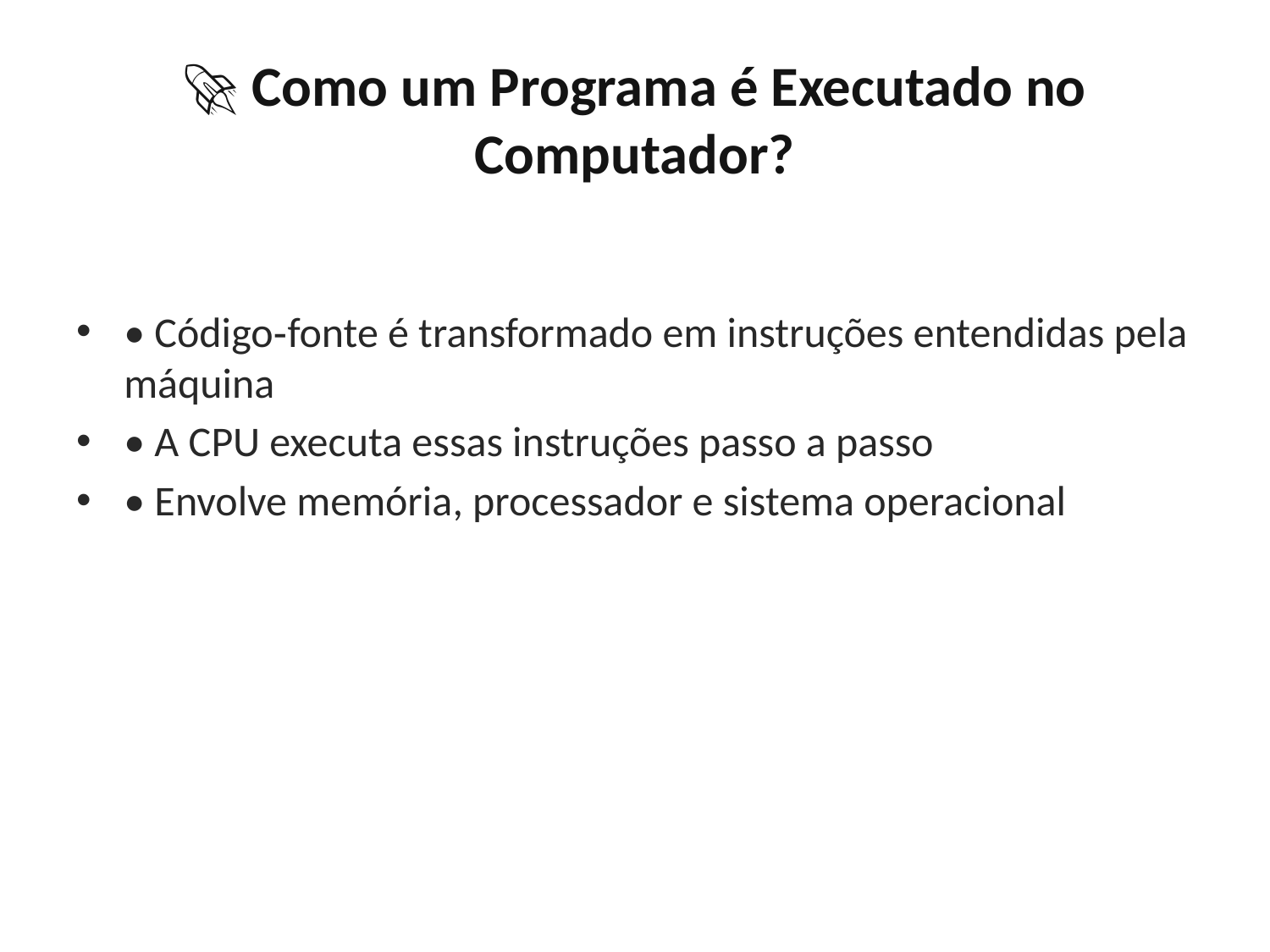

# 🚀 Como um Programa é Executado no Computador?

• Código‑fonte é transformado em instruções entendidas pela máquina
• A CPU executa essas instruções passo a passo
• Envolve memória, processador e sistema operacional